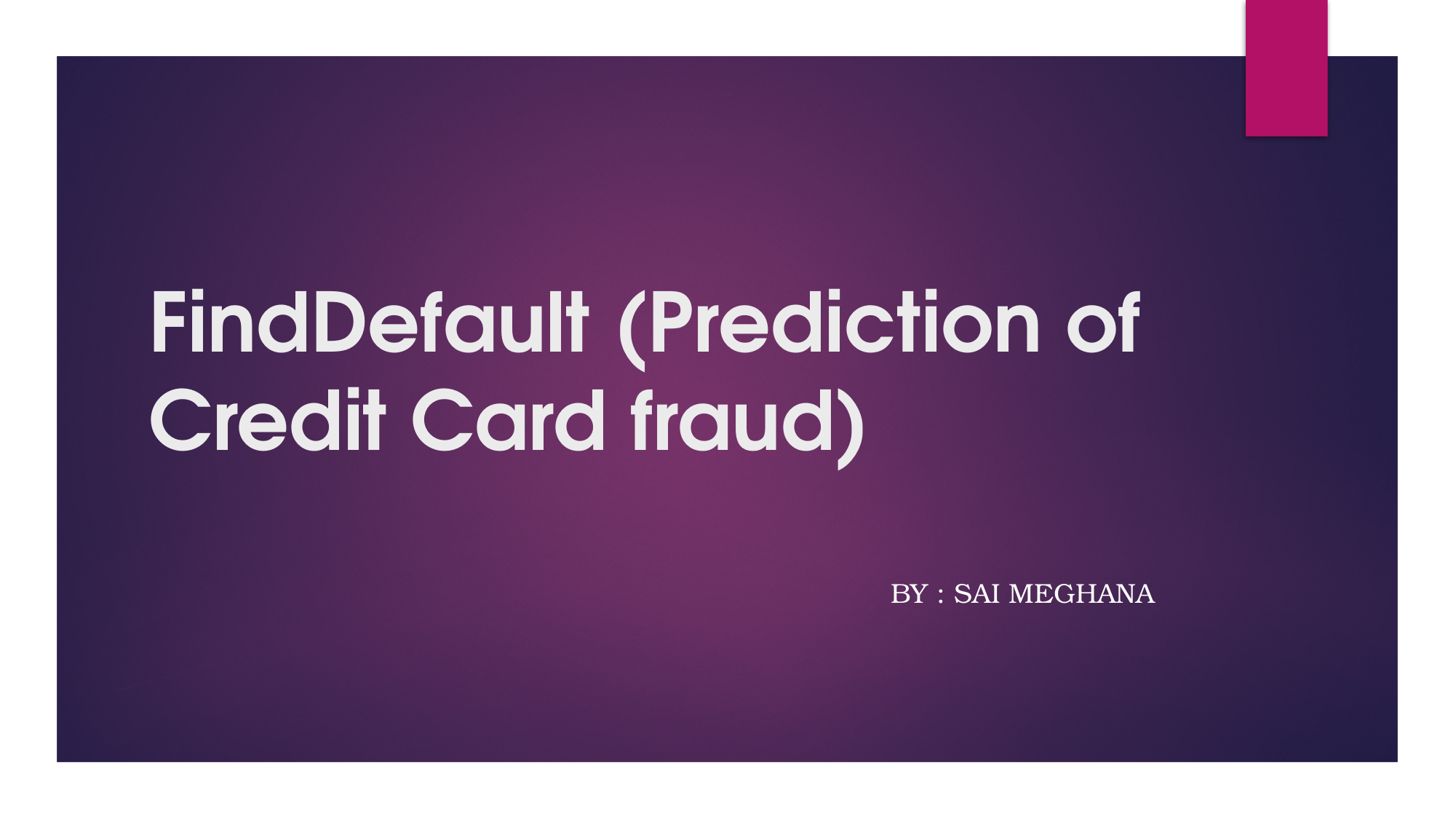

# FindDefault (Prediction of Credit Card fraud)
                                                                                     by : sai meghana